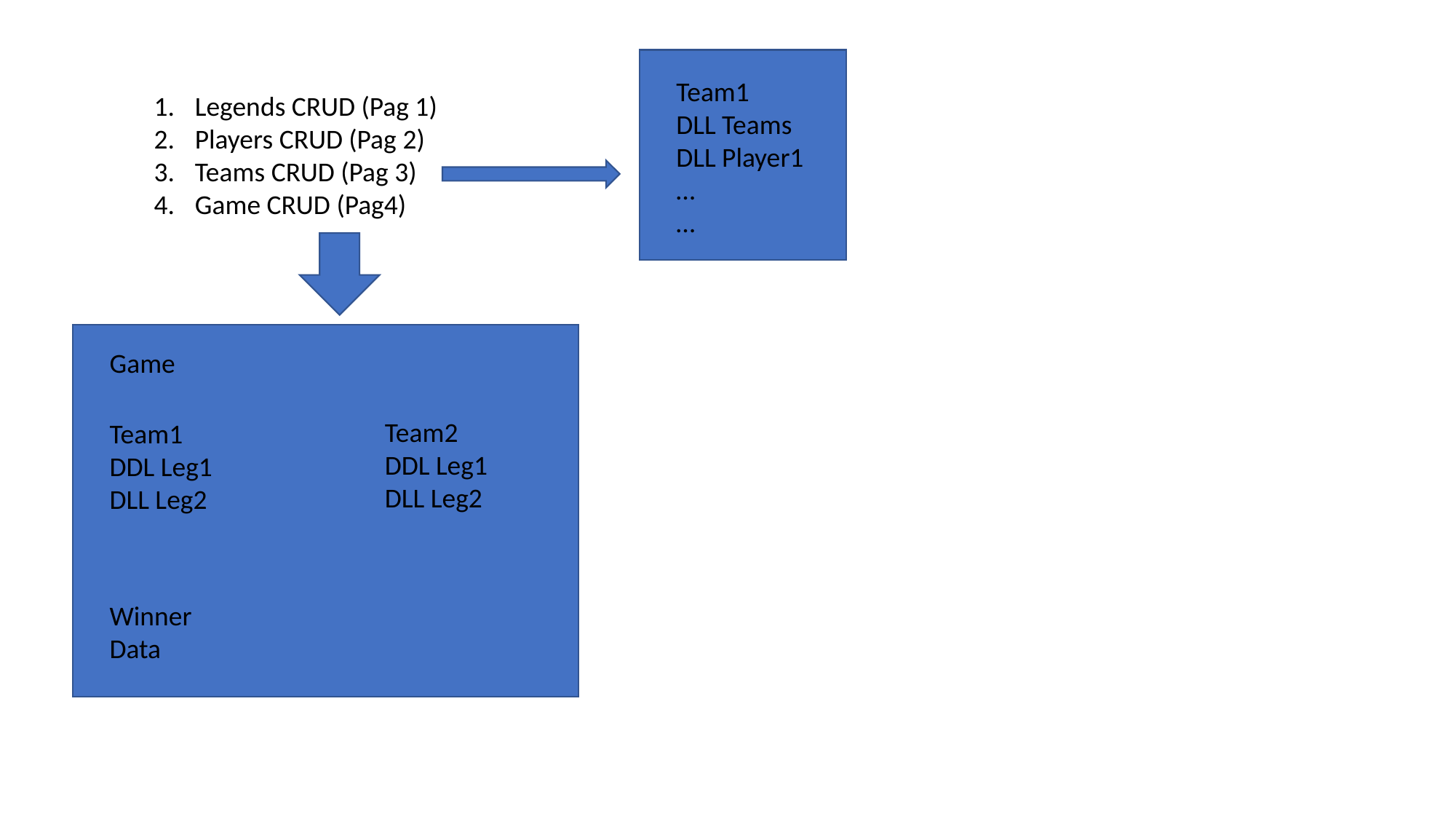

Team1
DLL Teams
DLL Player1
…
…
Legends CRUD (Pag 1)
Players CRUD (Pag 2)
Teams CRUD (Pag 3)
Game CRUD (Pag4)

Game

Team2
DDL Leg1
DLL Leg2
Team1
DDL Leg1
DLL Leg2
Winner
Data